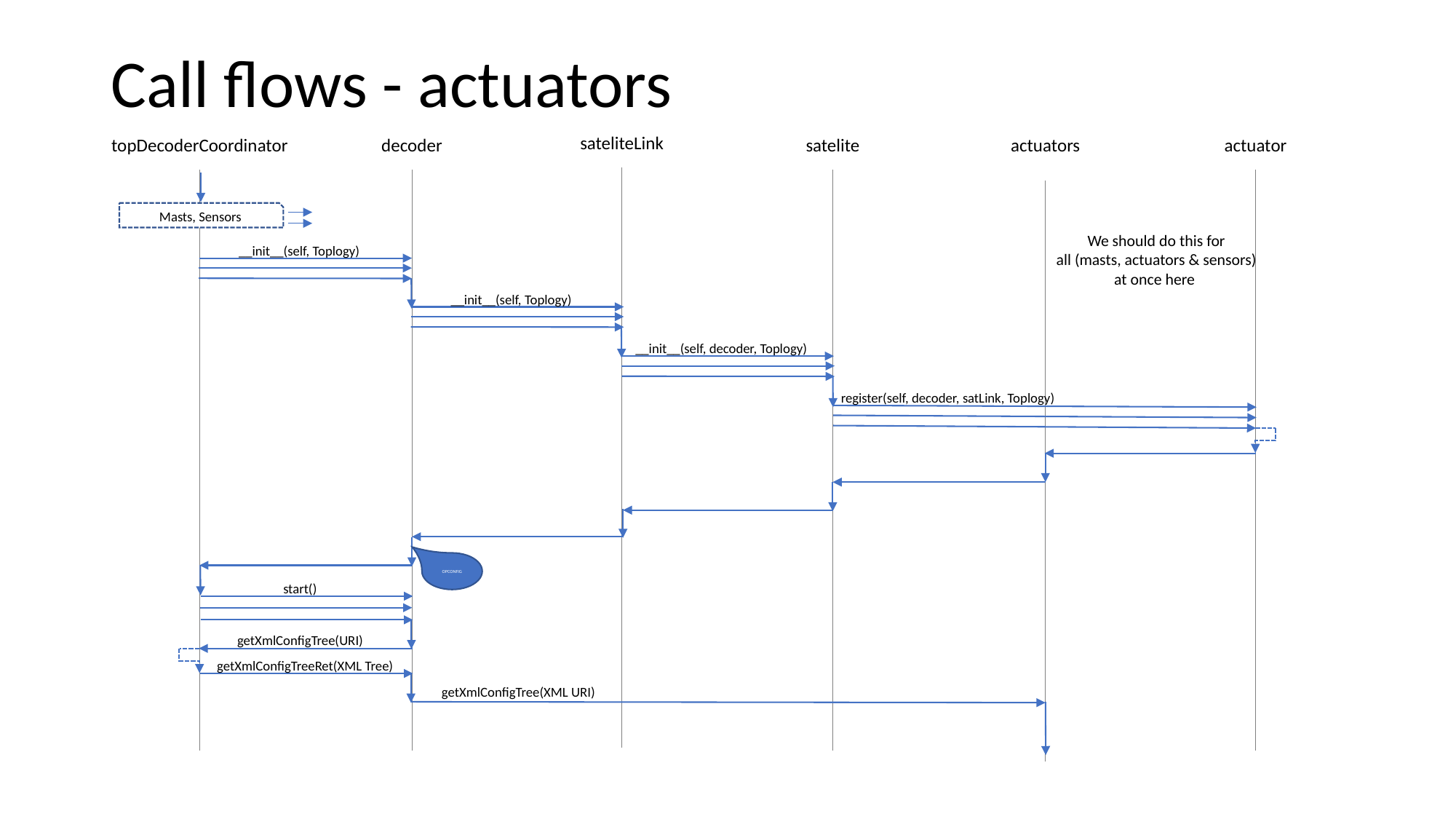

# Call flows - actuators
sateliteLink
topDecoderCoordinator
decoder
satelite
actuators
actuator
Masts, Sensors
We should do this for
all (masts, actuators & sensors)
at once here
__init__(self, Toplogy)
__init__(self, Toplogy)
__init__(self, decoder, Toplogy)
register(self, decoder, satLink, Toplogy)
OPCONFIG
start()
getXmlConfigTree(URI)
getXmlConfigTreeRet(XML Tree)
getXmlConfigTree(XML URI)